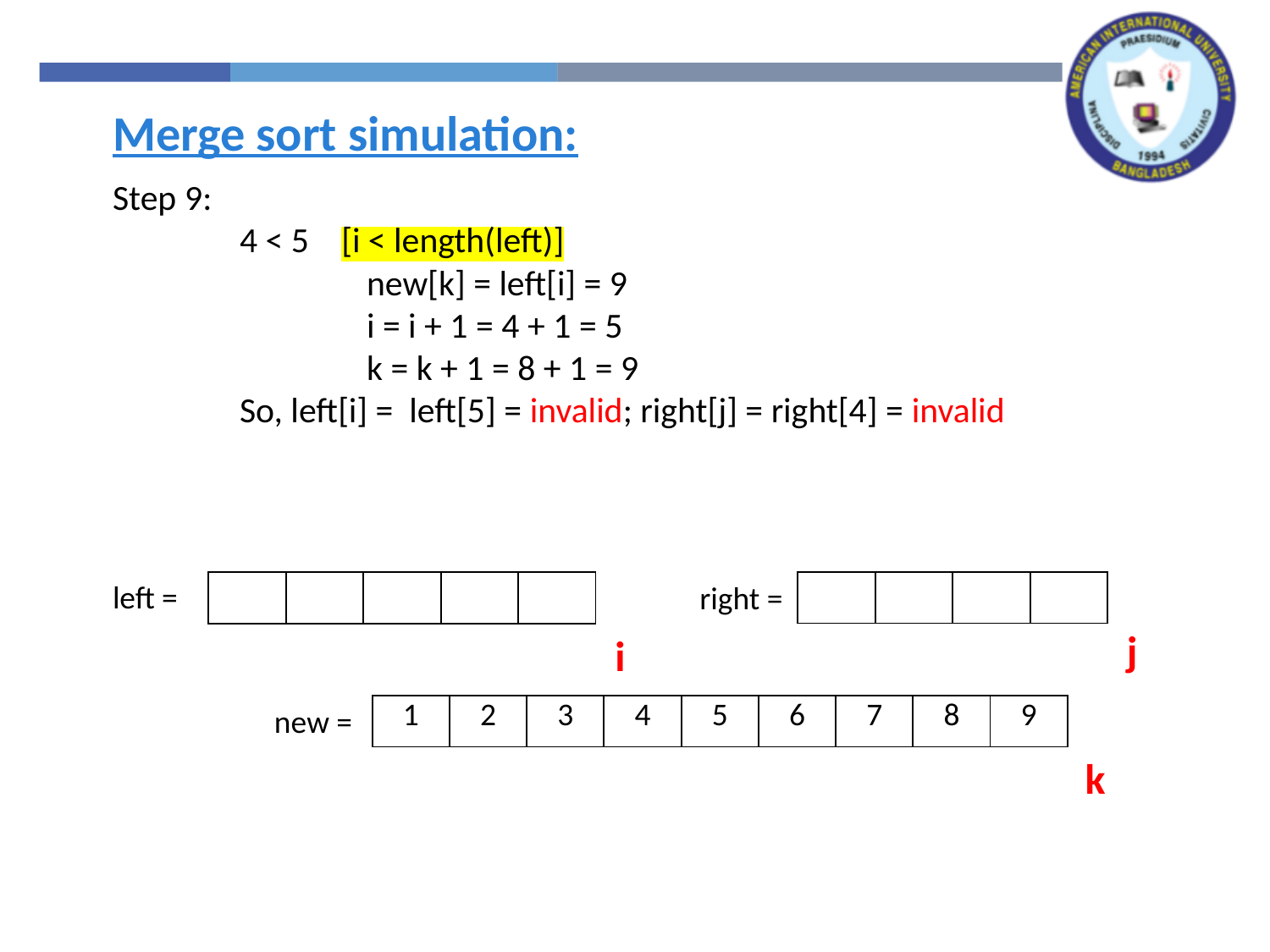

Merge sort simulation:
Step 9:
	4 < 5    [i < length(left)]
		new[k] = left[i] = 9
		i = i + 1 = 4 + 1 = 5
		k = k + 1 = 8 + 1 = 9
	So, left[i] =  left[5] = invalid; right[j] = right[4] = invalid

left =
right =
|  |  |  |  |
| --- | --- | --- | --- |
|  |  |  |  |  |
| --- | --- | --- | --- | --- |
j
i
new =
| 1 | 2 | 3 | 4 | 5 | 6 | 7 | 8 | 9 |
| --- | --- | --- | --- | --- | --- | --- | --- | --- |
k